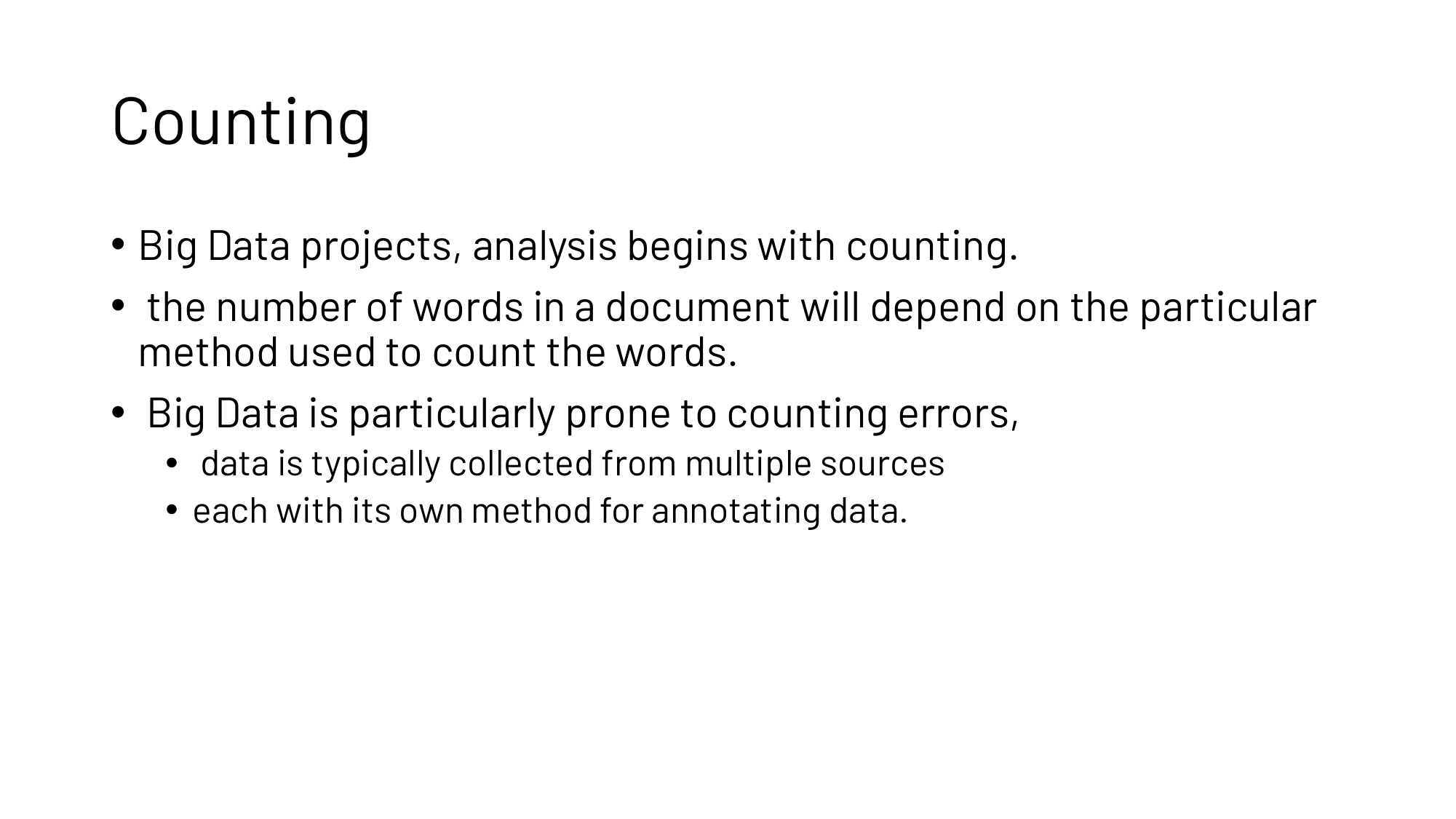

# Counting
Big Data projects, analysis begins with counting.
 the number of words in a document will depend on the particular method used to count the words.
 Big Data is particularly prone to counting errors,
 data is typically collected from multiple sources
each with its own method for annotating data.